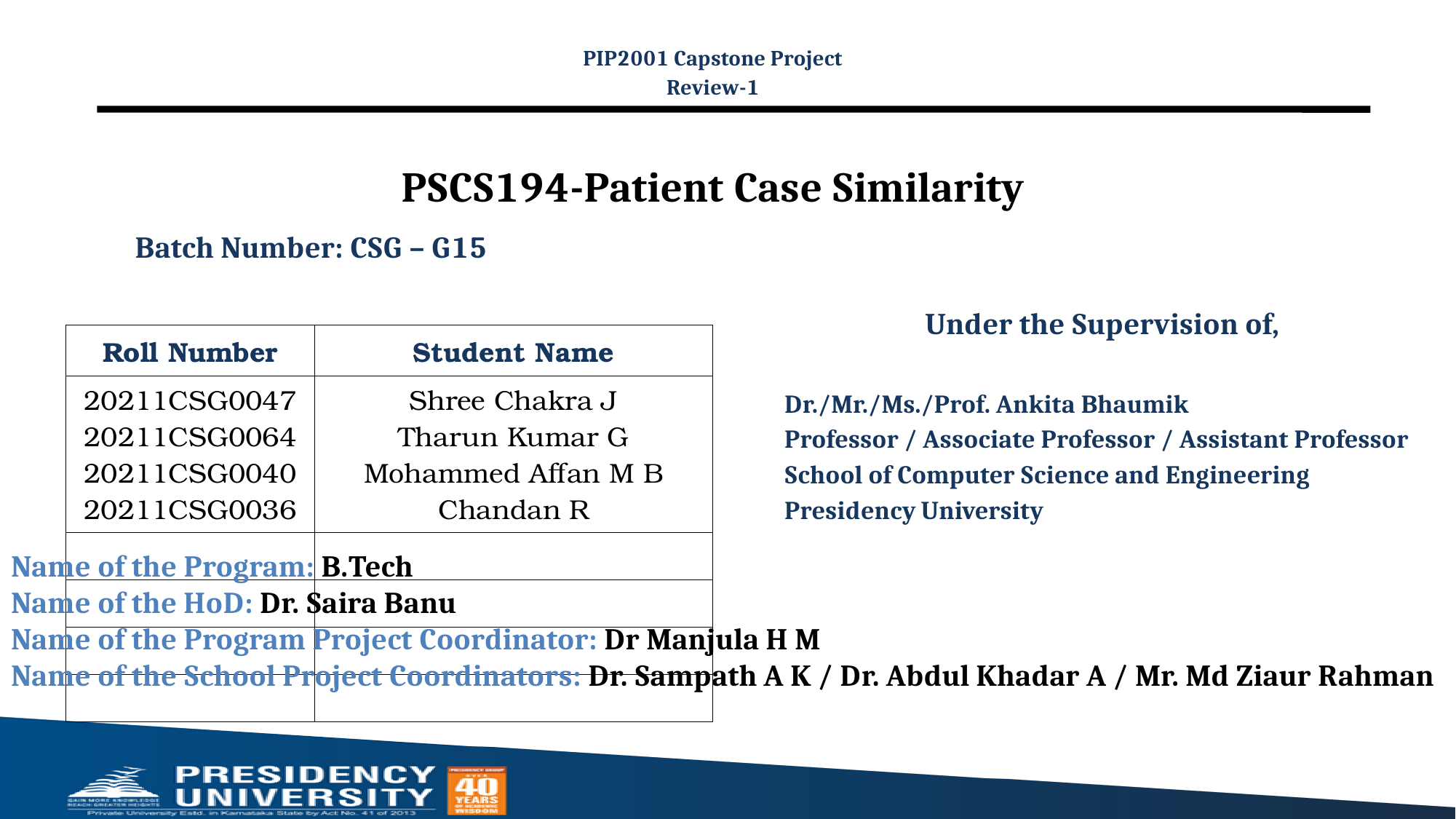

PIP2001 Capstone Project
Review-1
# PSCS194-Patient Case Similarity
Batch Number: CSG – G15

Under the Supervision of,

Dr./Mr./Ms./Prof. Ankita Bhaumik
Professor / Associate Professor / Assistant Professor
School of Computer Science and Engineering
Presidency University

| Roll Number | Student Name |
| --- | --- |
| 20211CSG0047 20211CSG0064 20211CSG0040 20211CSG0036 | Shree Chakra J Tharun Kumar G Mohammed Affan M B Chandan R |
|  |  |
|  |  |
|  |  |
|  |  |
Name of the Program: B.Tech
Name of the HoD: Dr. Saira Banu
Name of the Program Project Coordinator: Dr Manjula H M
Name of the School Project Coordinators: Dr. Sampath A K / Dr. Abdul Khadar A / Mr. Md Ziaur Rahman